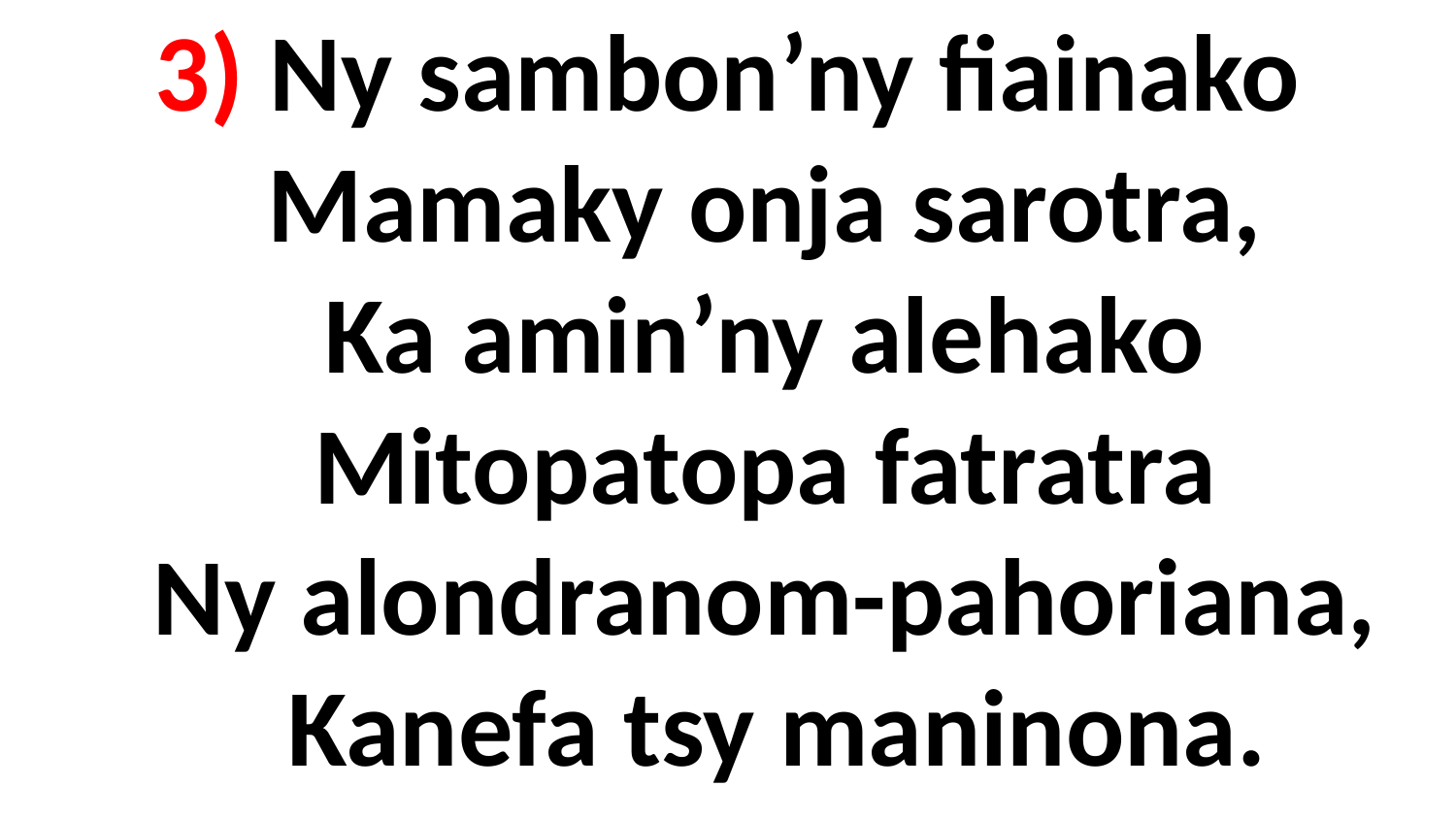

# 3) Ny sambon’ny fiainako Mamaky onja sarotra, Ka amin’ny alehako Mitopatopa fatratra Ny alondranom-pahoriana, Kanefa tsy maninona.